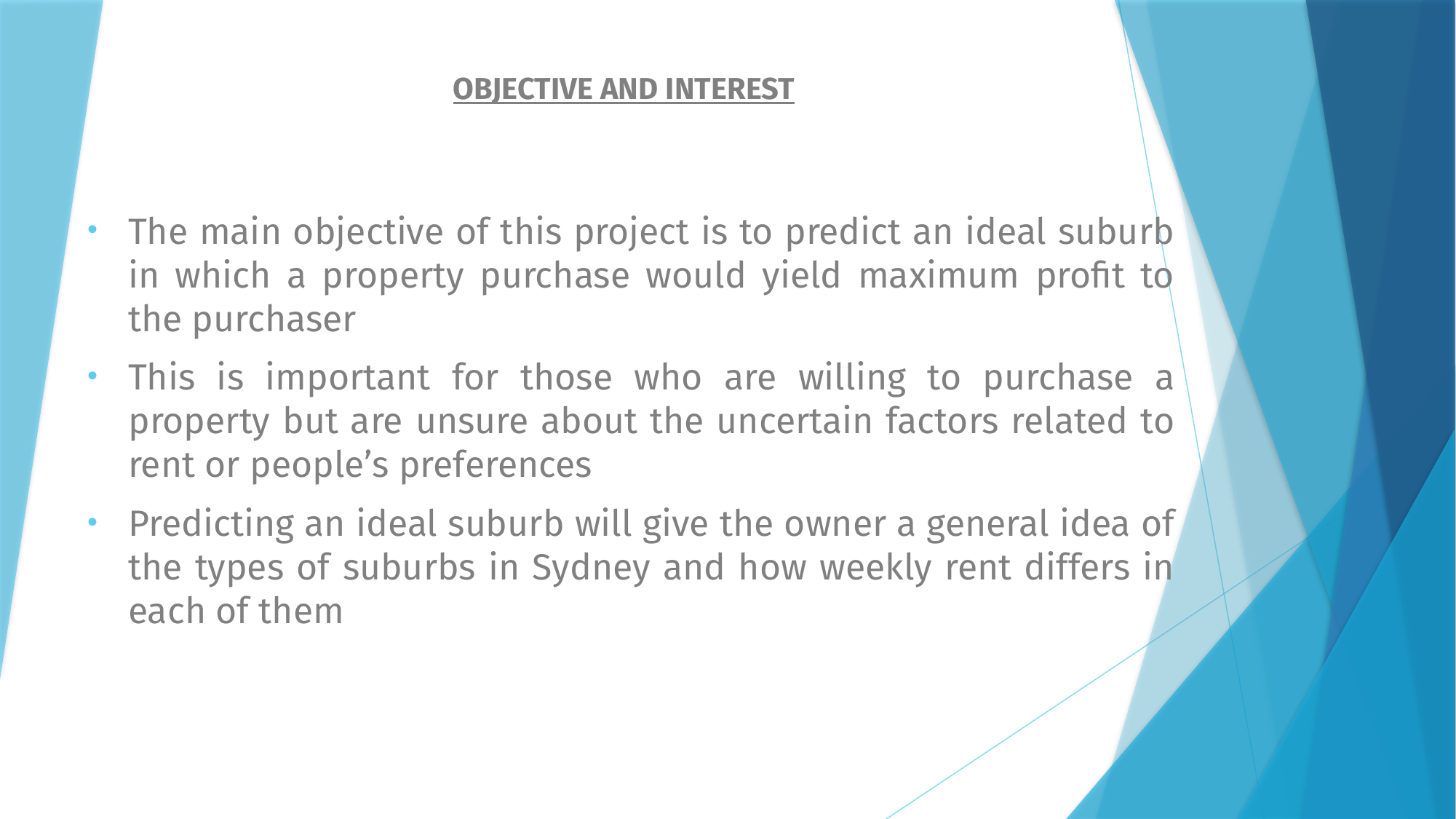

OBJECTIVE AND INTEREST

The main objective of this project is to predict an ideal suburb in which a property purchase would yield maximum profit to the purchaser
This is important for those who are willing to purchase a property but are unsure about the uncertain factors related to rent or people’s preferences
Predicting an ideal suburb will give the owner a general idea of the types of suburbs in Sydney and how weekly rent differs in each of them